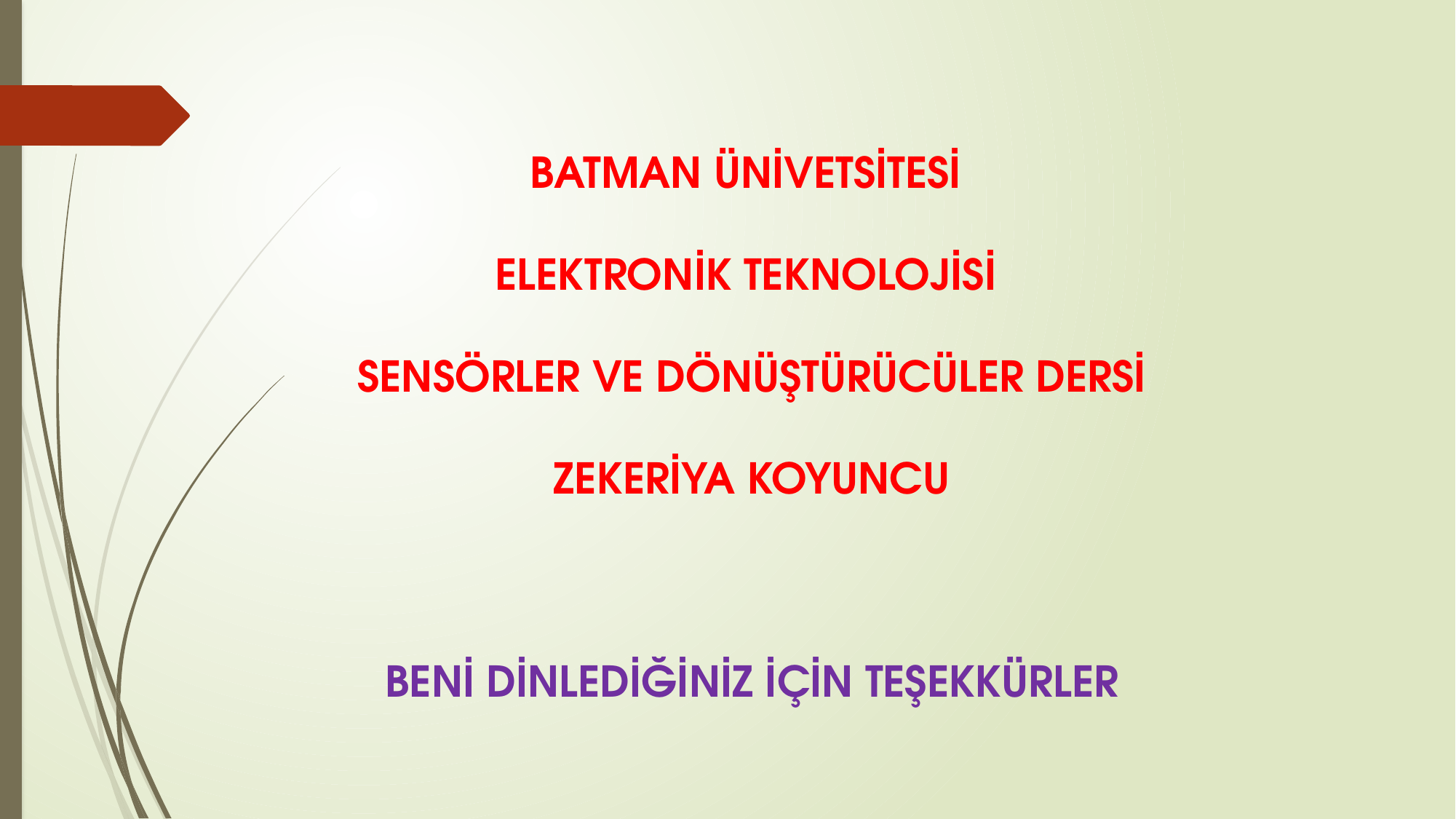

# BATMAN ÜNİVETSİTESİ ELEKTRONİK TEKNOLOJİSİ SENSÖRLER VE DÖNÜŞTÜRÜCÜLER DERSİ ZEKERİYA KOYUNCU BENİ DİNLEDİĞİNİZ İÇİN TEŞEKKÜRLER